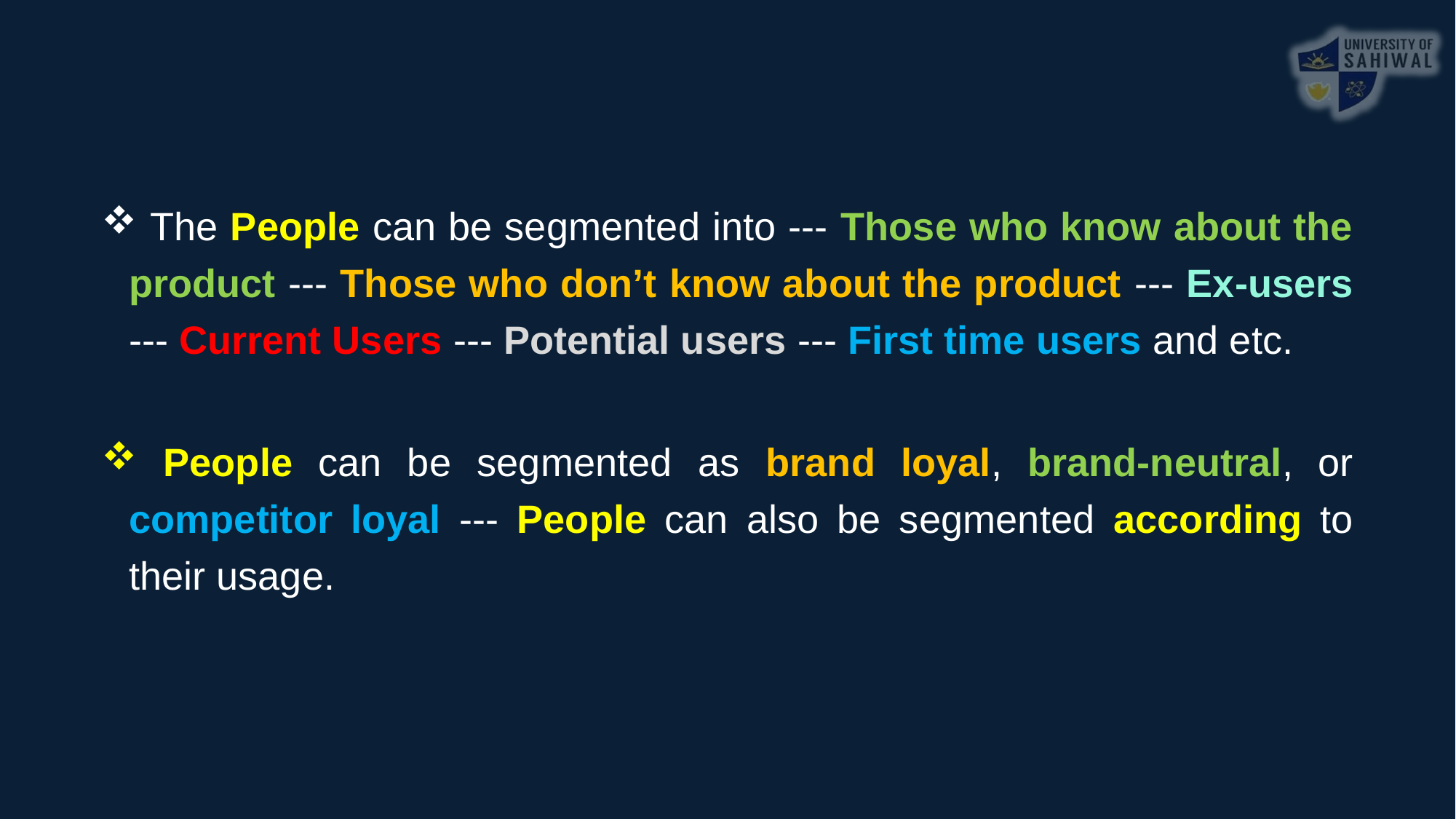

The People can be segmented into --- Those who know about the product --- Those who don’t know about the product --- Ex-users --- Current Users --- Potential users --- First time users and etc.

 People can be segmented as brand loyal, brand-neutral, or competitor loyal --- People can also be segmented according to their usage.